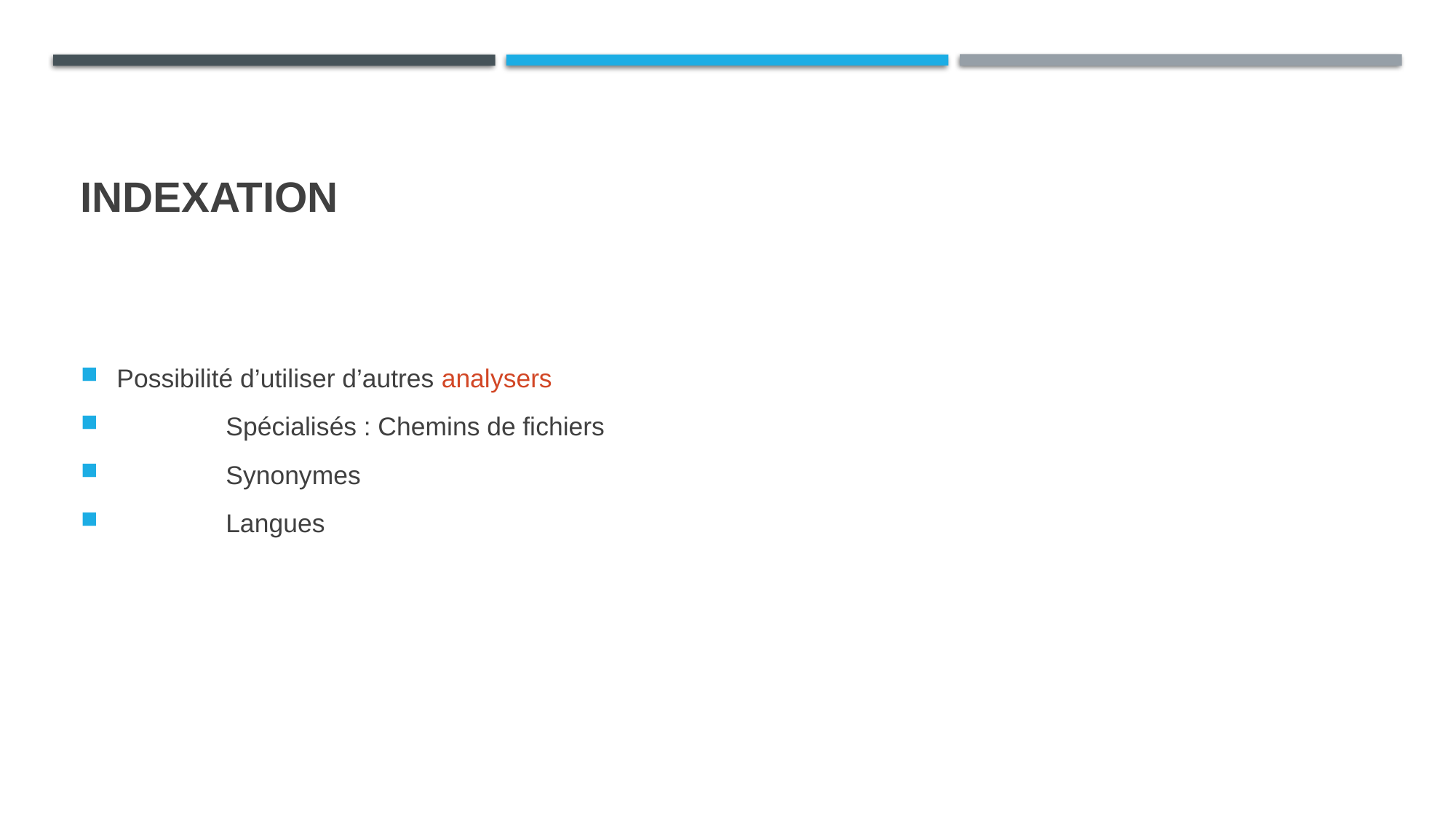

# indexation
Possibilité d’utiliser d’autres analysers
	Spécialisés : Chemins de fichiers
	Synonymes
	Langues